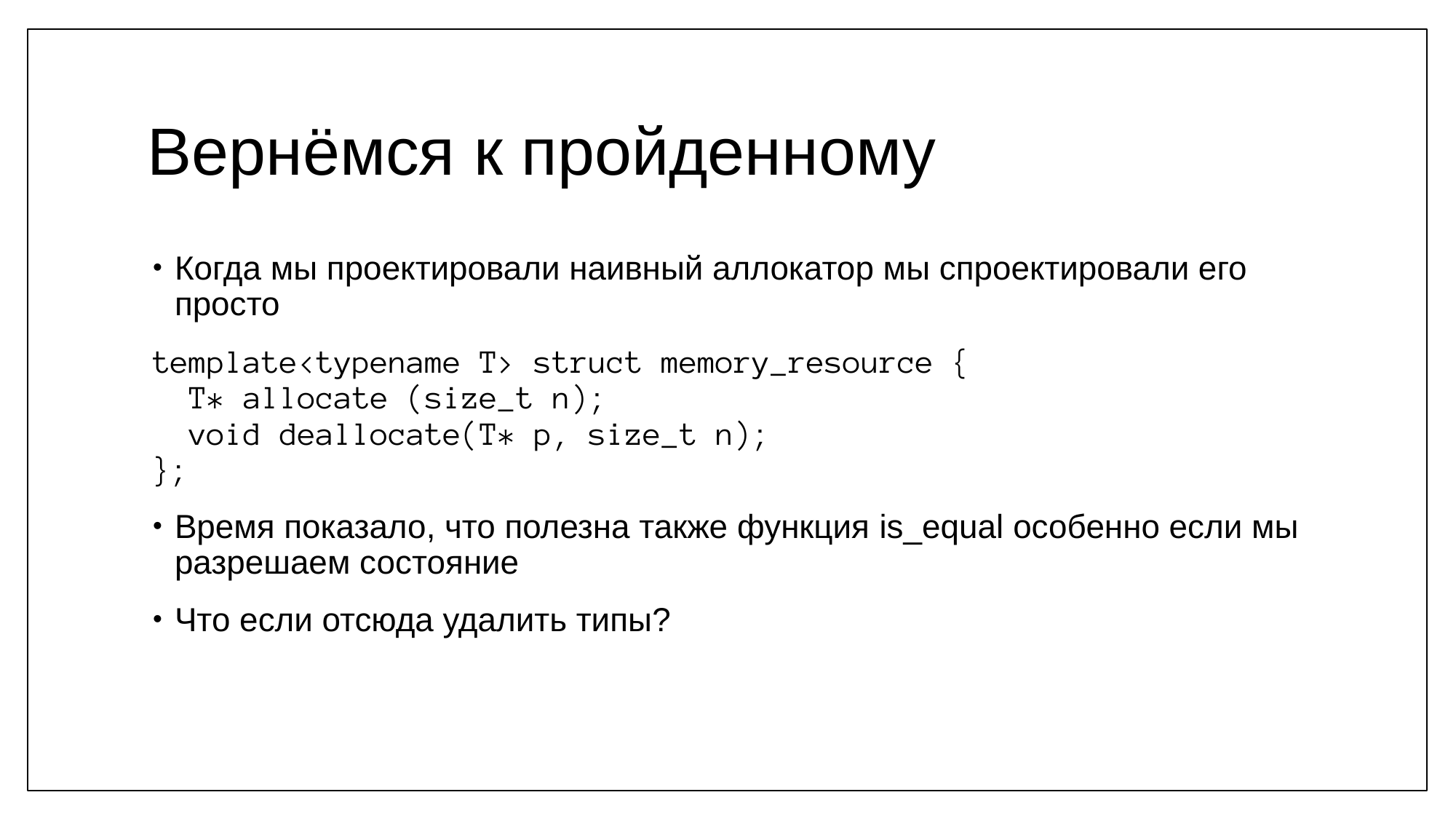

# Вернёмся к пройденному
Когда мы проектировали наивный аллокатор мы спроектировали его просто
template<typename T> struct memory_resource {
  T* allocate (size_t n);
  void deallocate(T* p, size_t n);
};
Время показало, что полезна также функция is_equal особенно если мы разрешаем состояние
Что если отсюда удалить типы?